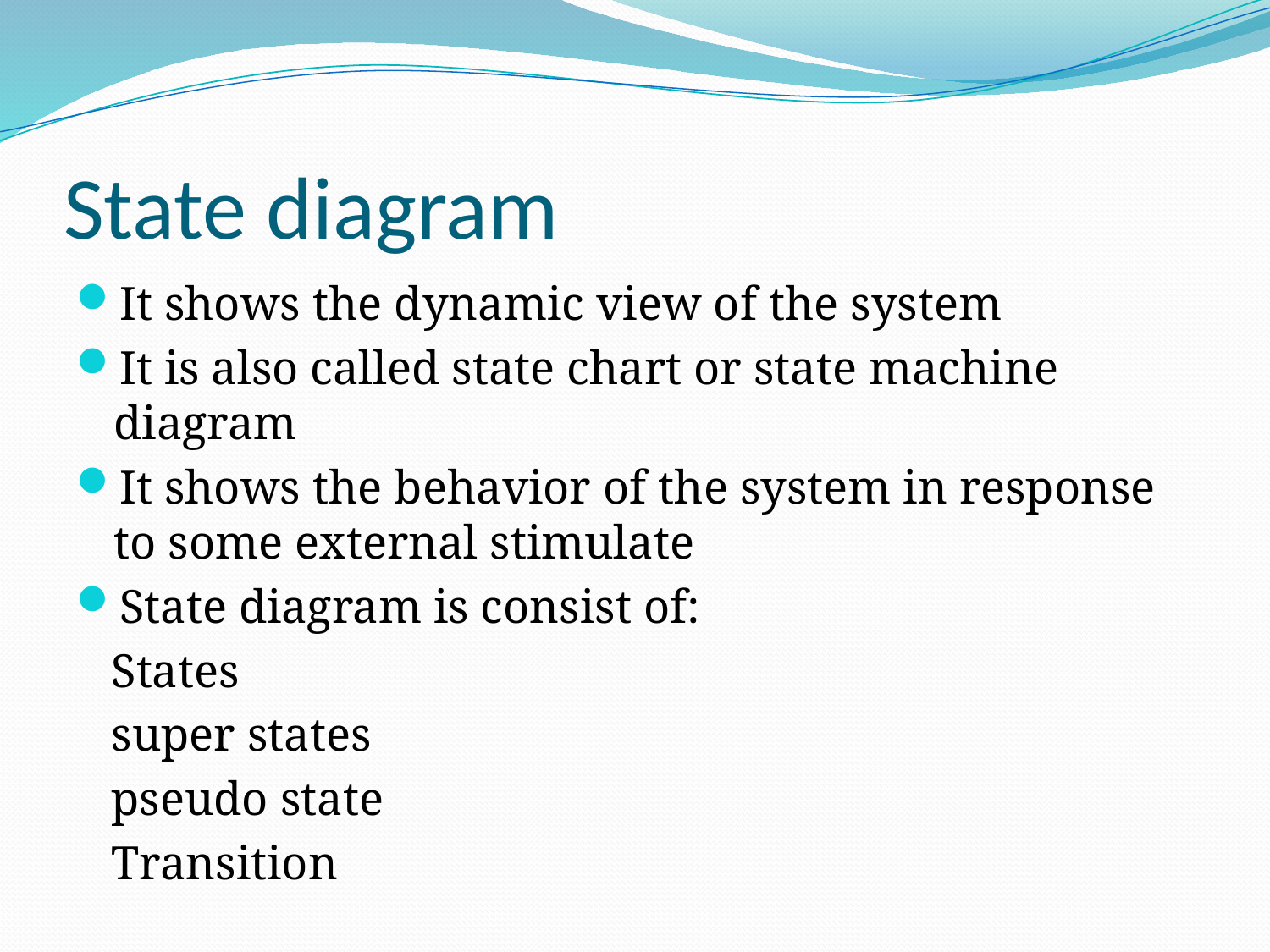

# State diagram
It shows the dynamic view of the system
It is also called state chart or state machine diagram
It shows the behavior of the system in response to some external stimulate
State diagram is consist of:
   States
   super states
   pseudo state
   Transition